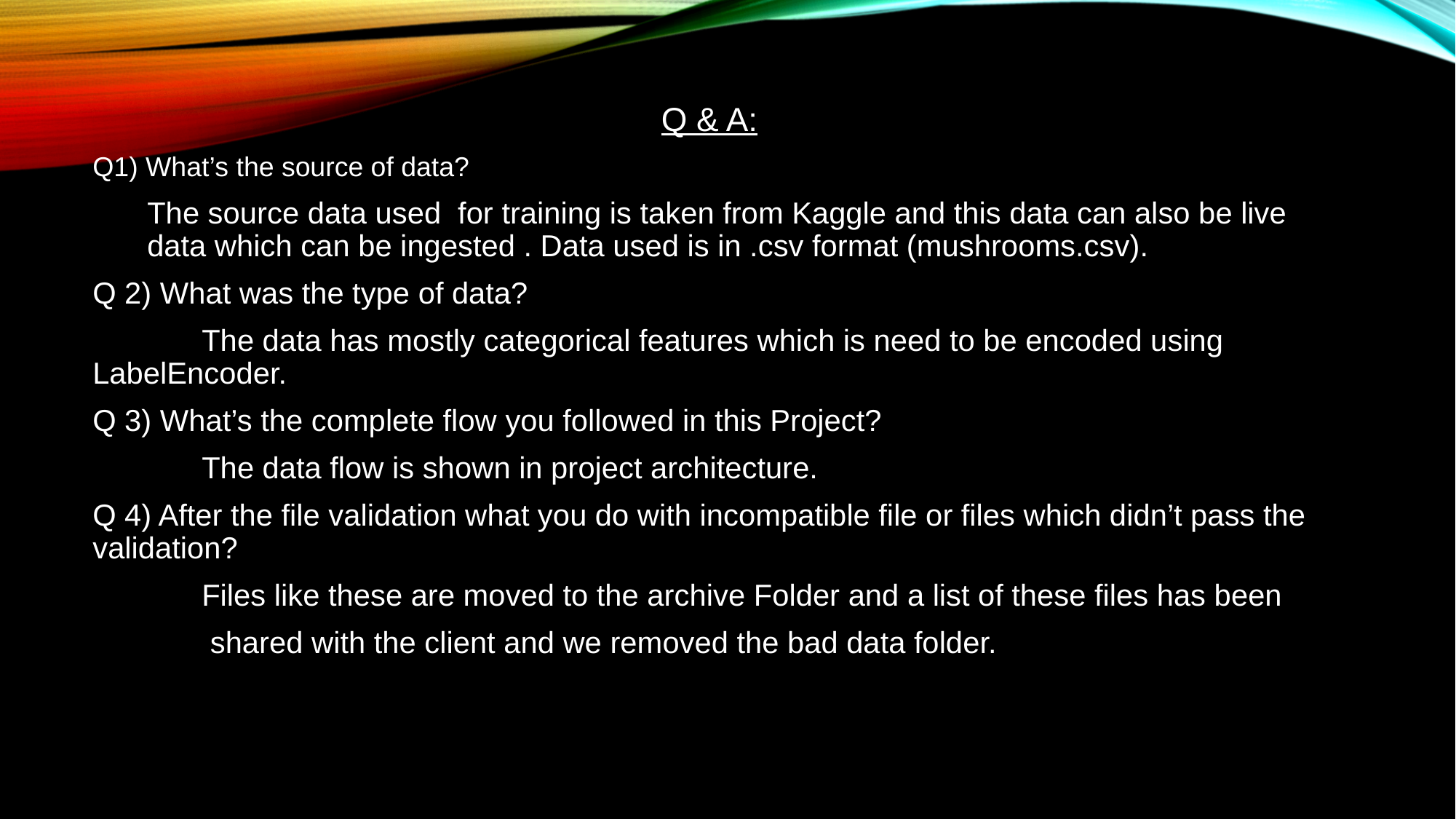

Q & A:
Q1) What’s the source of data?
The source data used  for training is taken from Kaggle and this data can also be live data which can be ingested . Data used is in .csv format (mushrooms.csv).
Q 2) What was the type of data?
	The data has mostly categorical features which is need to be encoded using LabelEncoder.
Q 3) What’s the complete flow you followed in this Project?
	The data flow is shown in project architecture.
Q 4) After the file validation what you do with incompatible file or files which didn’t pass the validation?
	Files like these are moved to the archive Folder and a list of these files has been
        	 shared with the client and we removed the bad data folder.